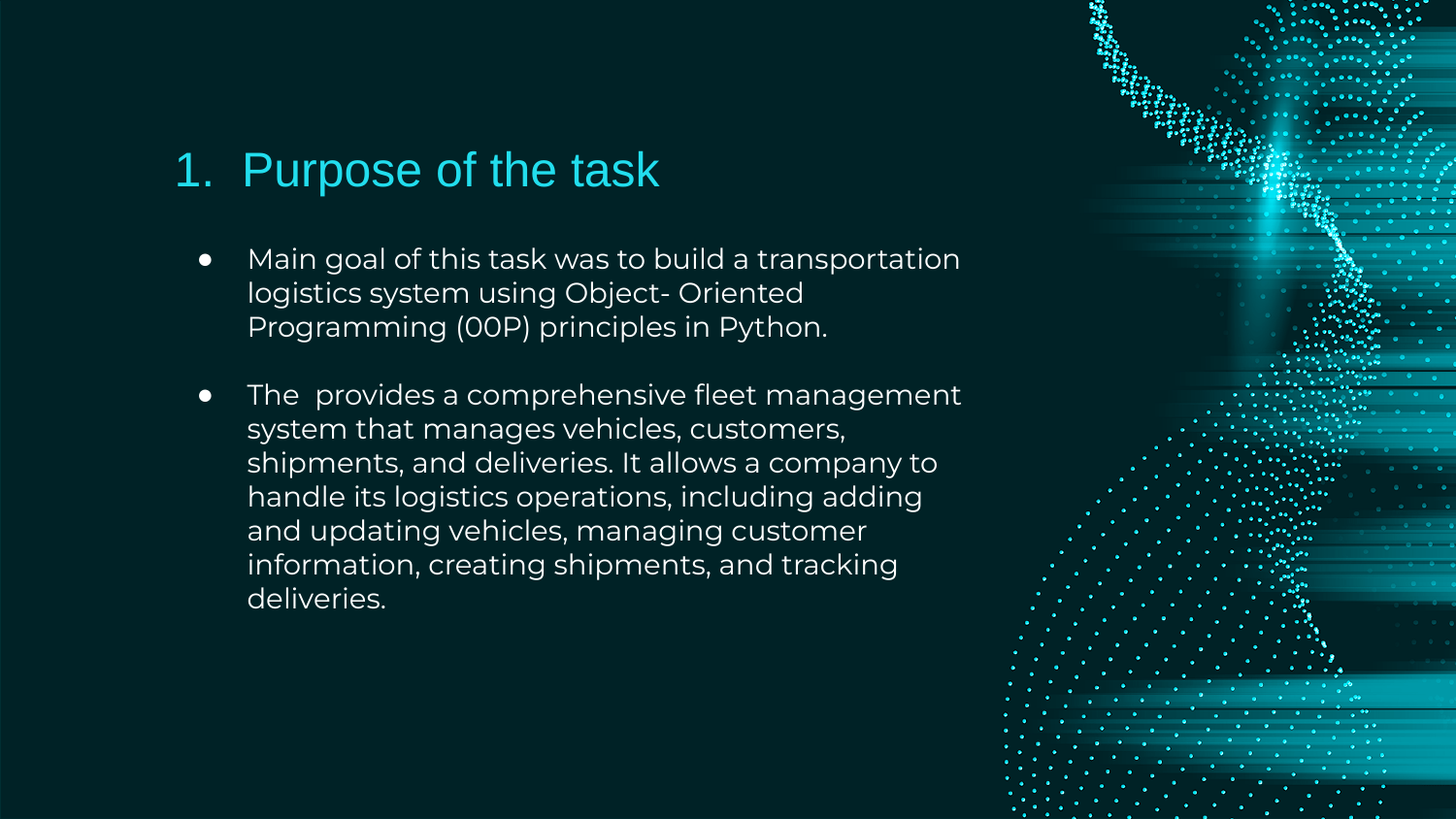

# 1.  Purpose of the task
Main goal of this task was to build a transportation logistics system using Object- Oriented Programming (00P) principles in Python.

The  provides a comprehensive fleet management system that manages vehicles, customers, shipments, and deliveries. It allows a company to handle its logistics operations, including adding and updating vehicles, managing customer information, creating shipments, and tracking deliveries.